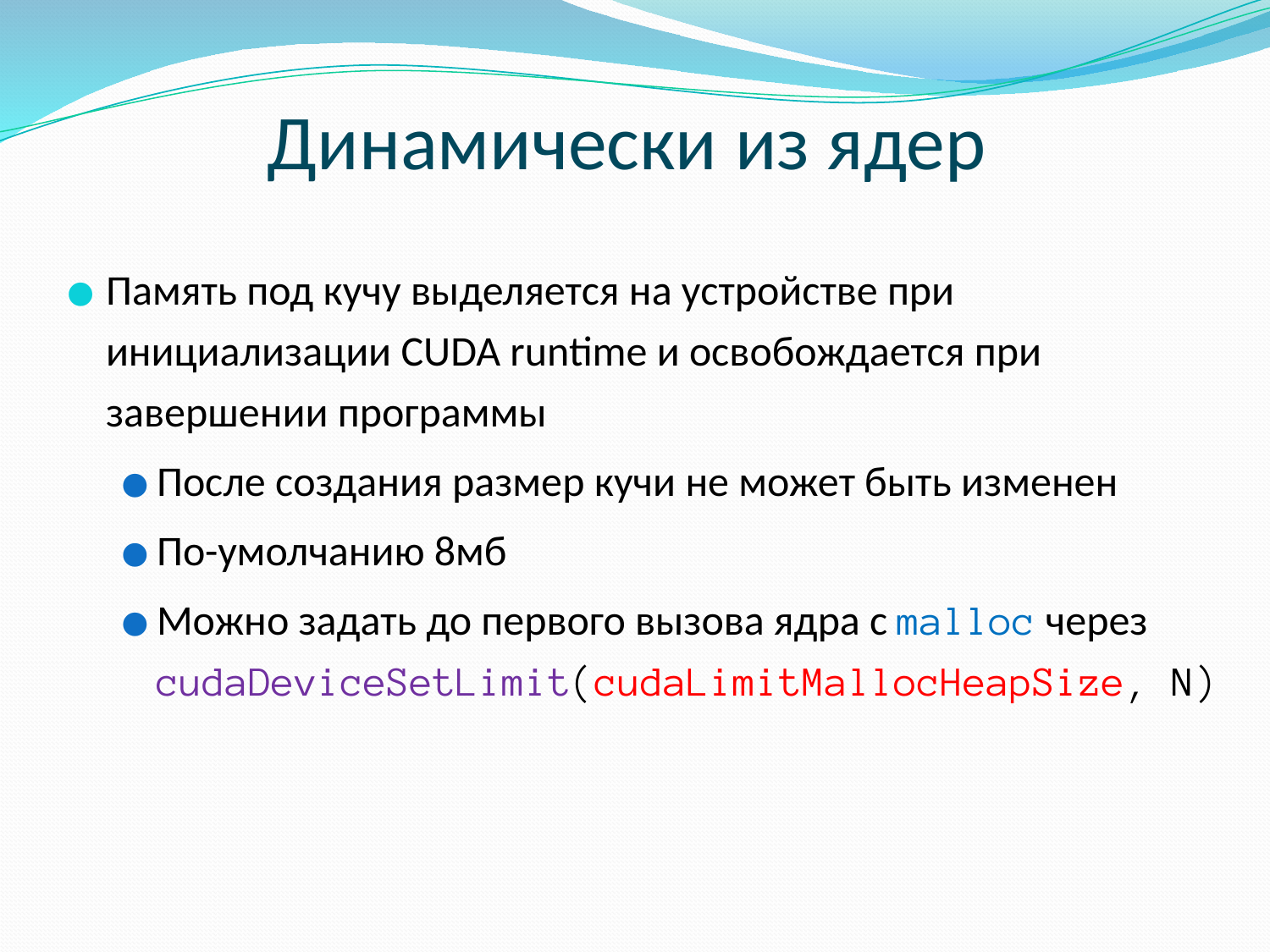

# Динамически из ядер
Память под кучу выделяется на устройстве при инициализации CUDA runtime и освобождается при завершении программы
После создания размер кучи не может быть изменен
По-умолчанию 8мб
Можно задать до первого вызова ядра c malloc через cudaDeviceSetLimit(cudaLimitMallocHeapSize, N)